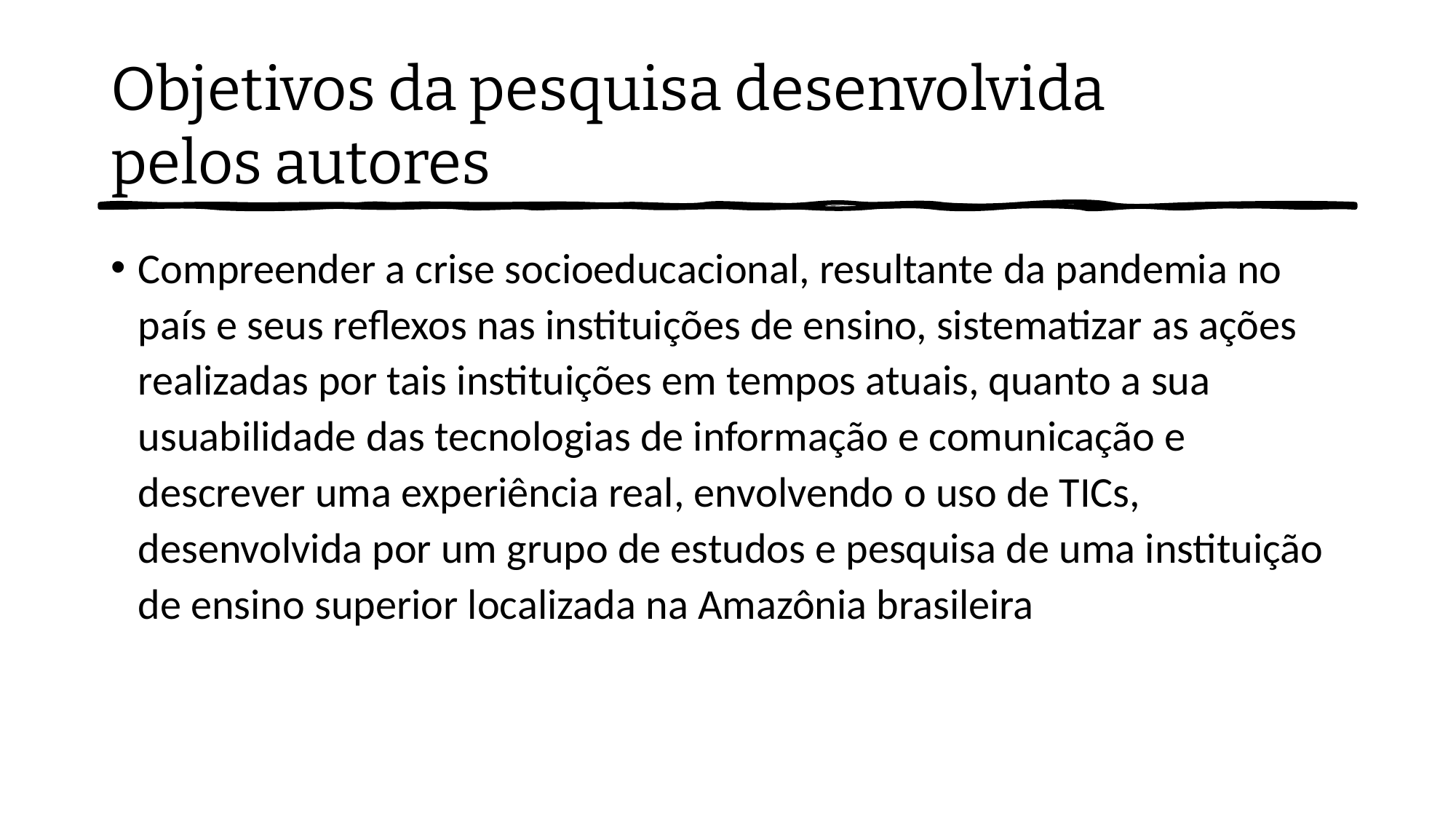

# Objetivos da pesquisa desenvolvida  pelos autores
Compreender a crise socioeducacional, resultante da pandemia no país e seus reflexos nas instituições de ensino, sistematizar as ações realizadas por tais instituições em tempos atuais, quanto a sua usuabilidade das tecnologias de informação e comunicação e descrever uma experiência real, envolvendo o uso de TICs, desenvolvida por um grupo de estudos e pesquisa de uma instituição de ensino superior localizada na Amazônia brasileira